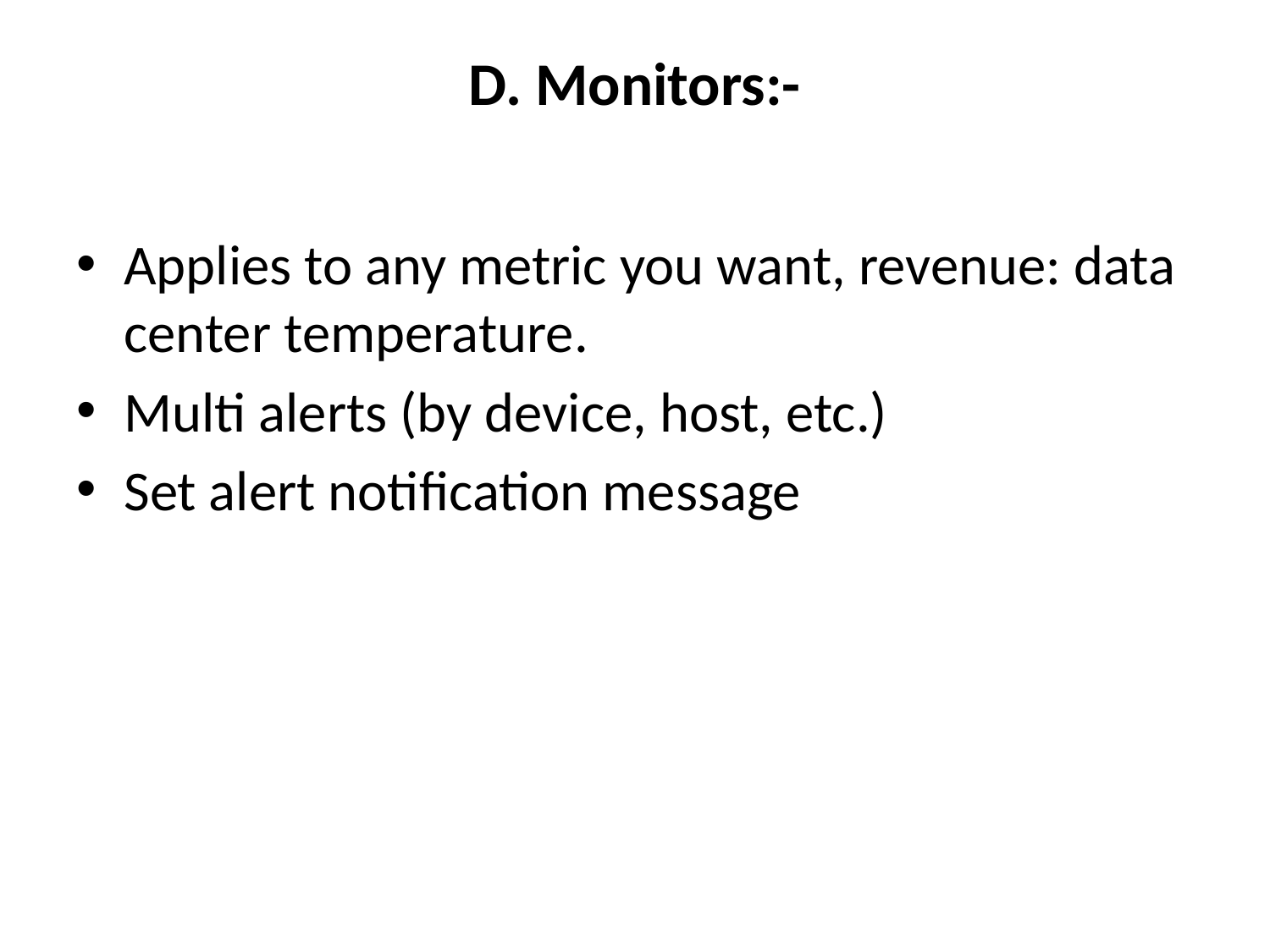

# D. Monitors:-
Applies to any metric you want, revenue: data center temperature.
Multi alerts (by device, host, etc.)
Set alert notification message